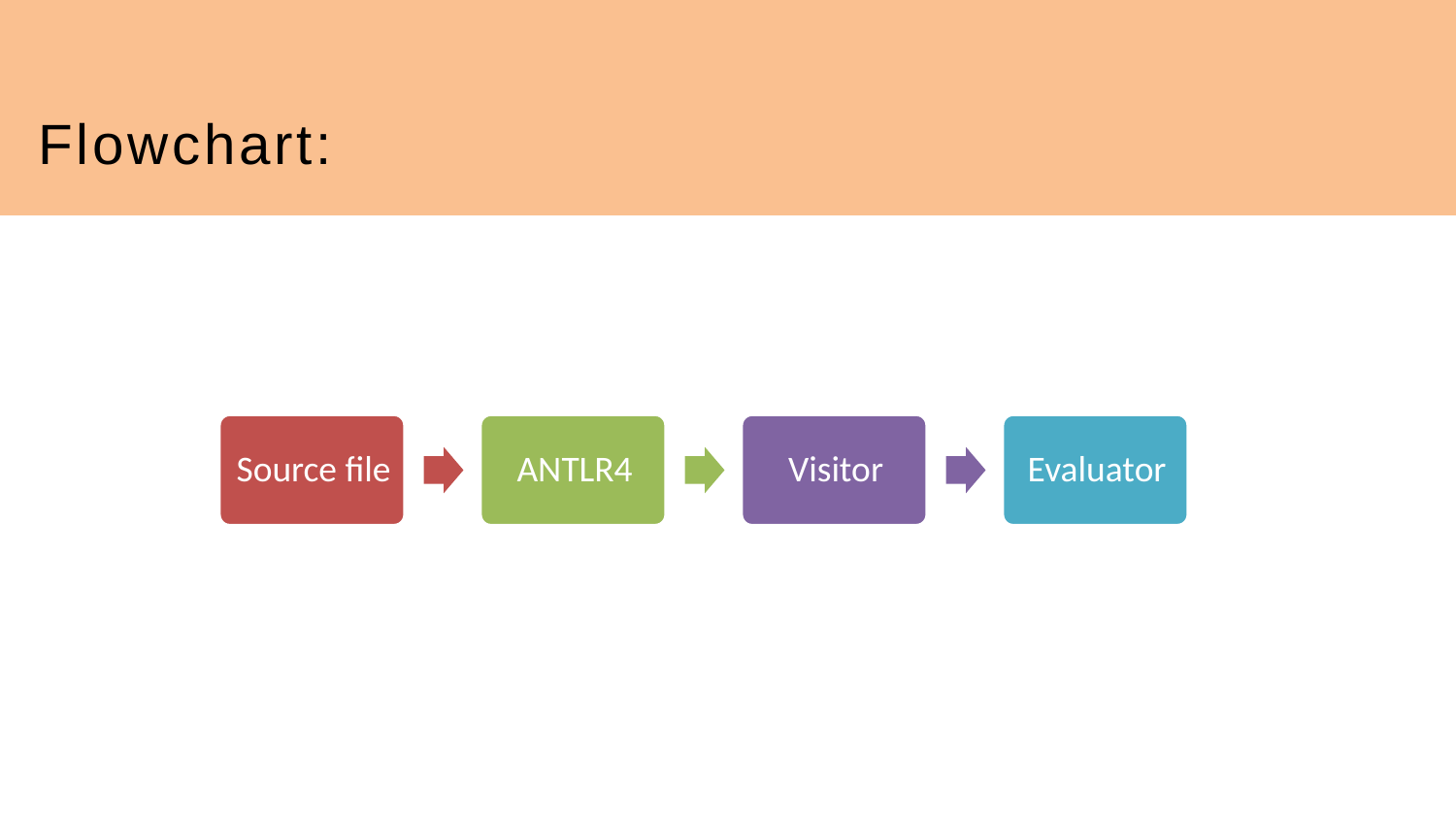

# Flowchart:
Flowchart:
Source file

ANTLR4

Visitor

Evaluator